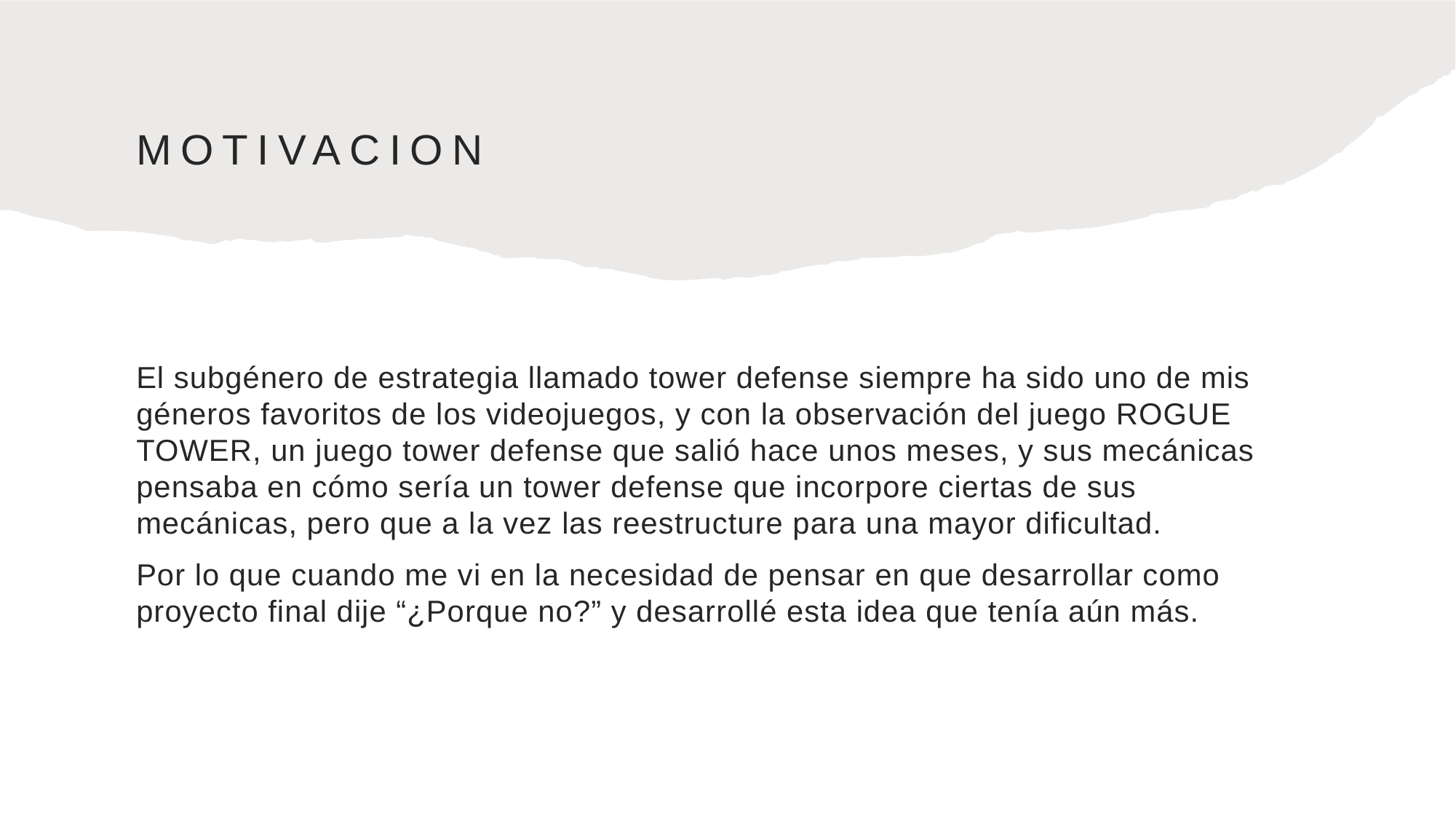

# mOTIVACION
El subgénero de estrategia llamado tower defense siempre ha sido uno de mis géneros favoritos de los videojuegos, y con la observación del juego ROGUE TOWER, un juego tower defense que salió hace unos meses, y sus mecánicas pensaba en cómo sería un tower defense que incorpore ciertas de sus mecánicas, pero que a la vez las reestructure para una mayor dificultad.
Por lo que cuando me vi en la necesidad de pensar en que desarrollar como proyecto final dije “¿Porque no?” y desarrollé esta idea que tenía aún más.